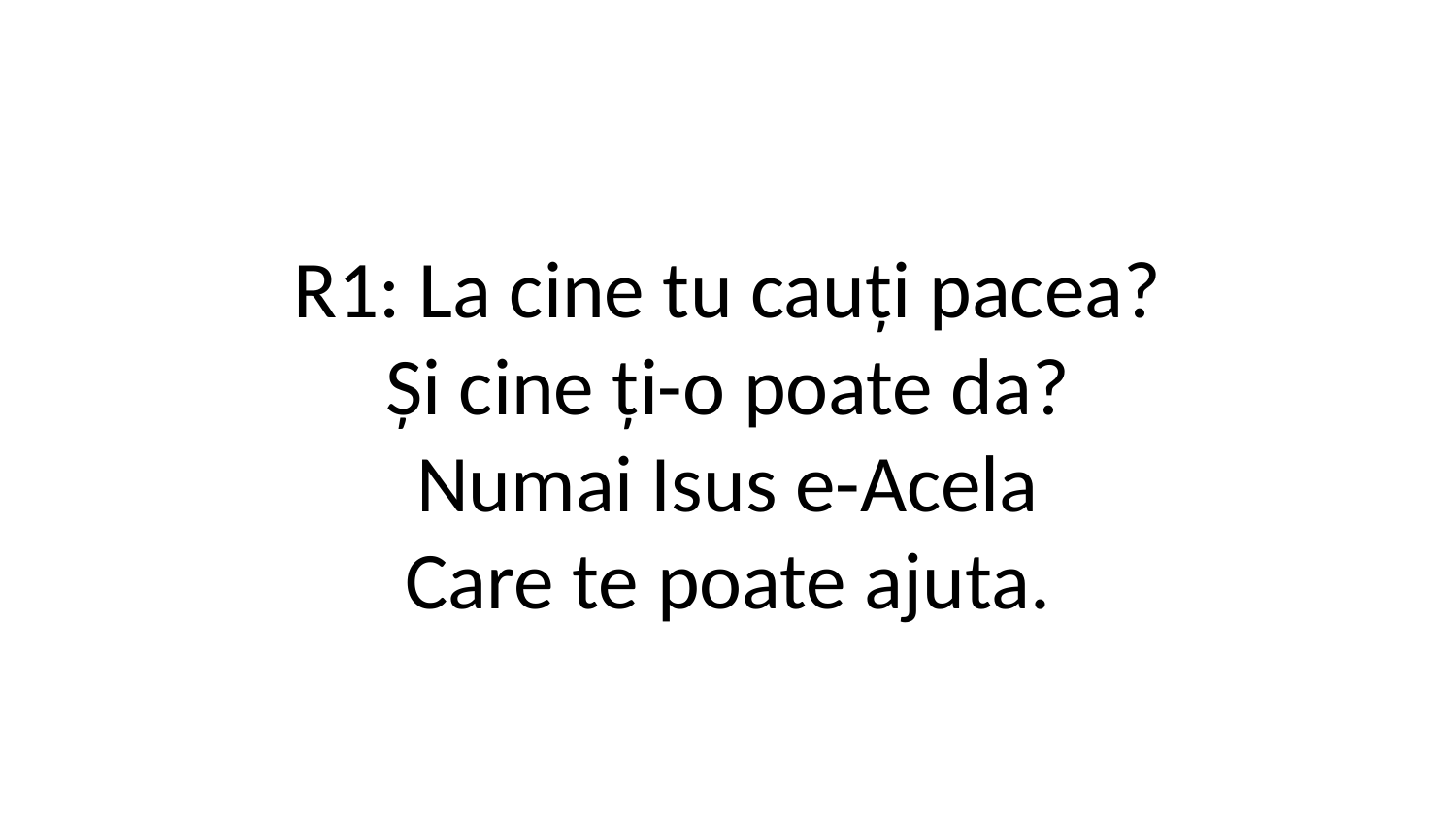

R1: La cine tu cauți pacea?
Și cine ți-o poate da?
Numai Isus e-Acela
Care te poate ajuta.